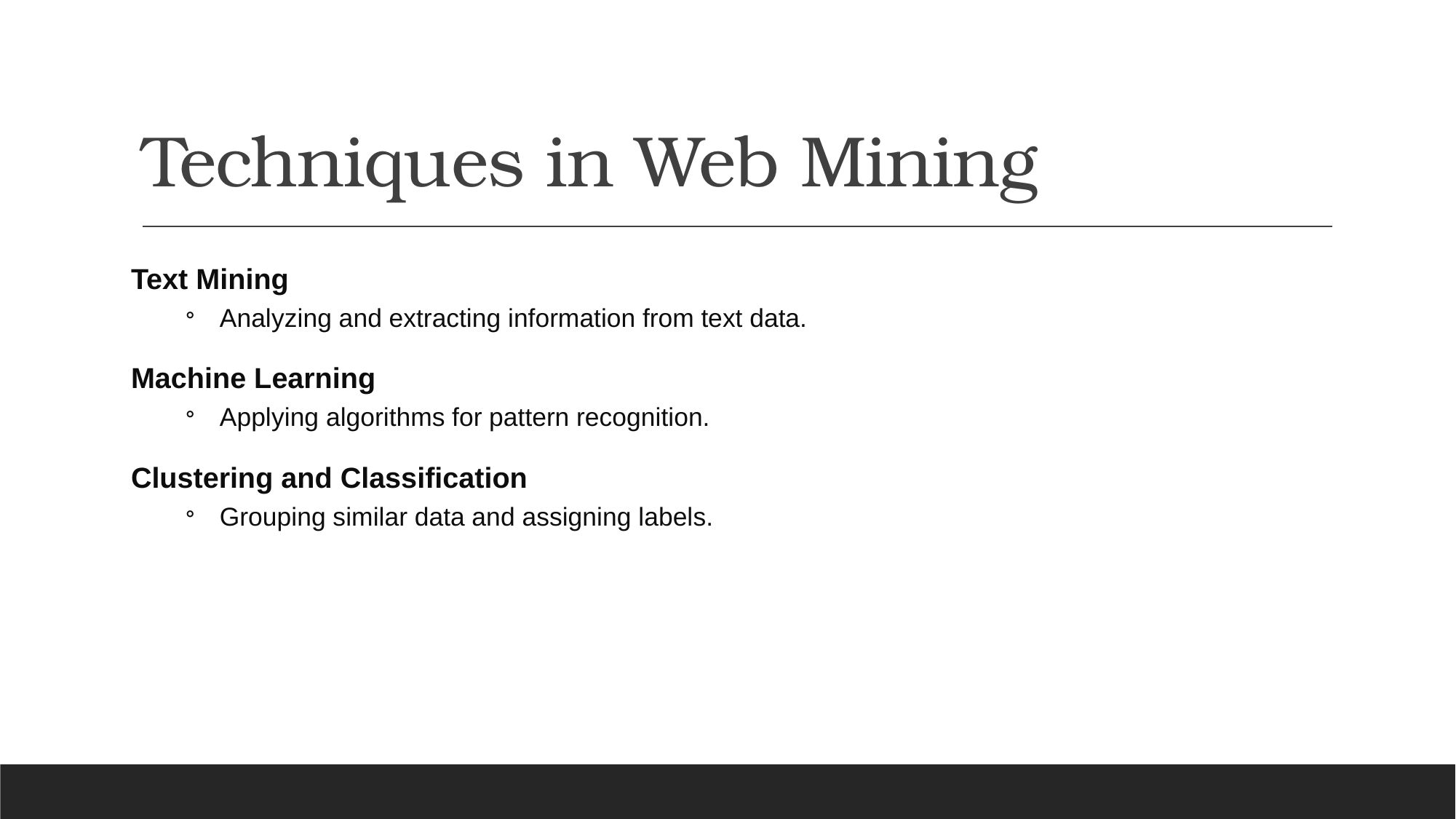

# Techniques in Web Mining
Text Mining
Analyzing and extracting information from text data.
Machine Learning
Applying algorithms for pattern recognition.
Clustering and Classification
Grouping similar data and assigning labels.